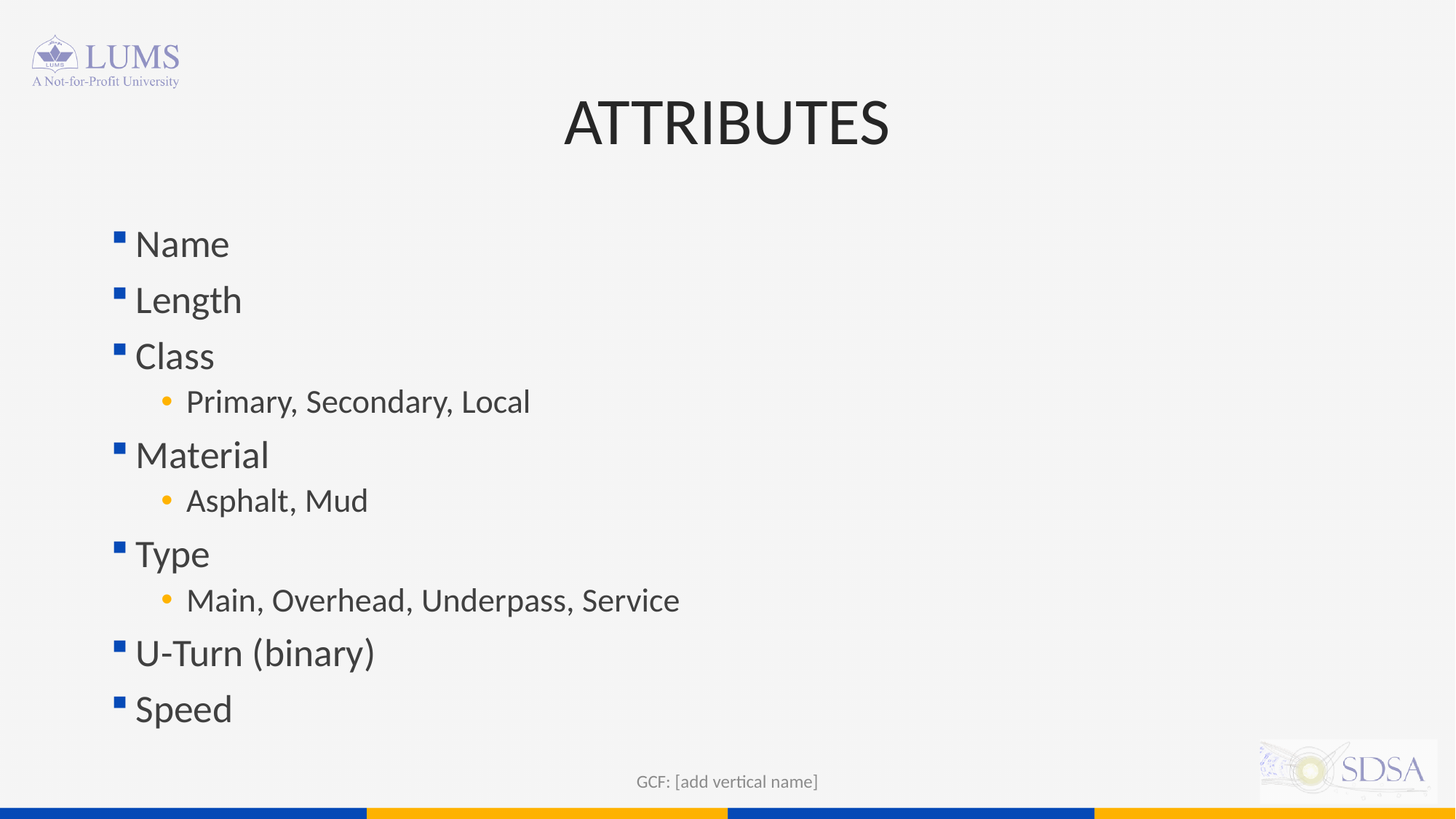

# ATTRIBUTES
Name
Length
Class
Primary, Secondary, Local
Material
Asphalt, Mud
Type
Main, Overhead, Underpass, Service
U-Turn (binary)
Speed

GCF: [add vertical name]